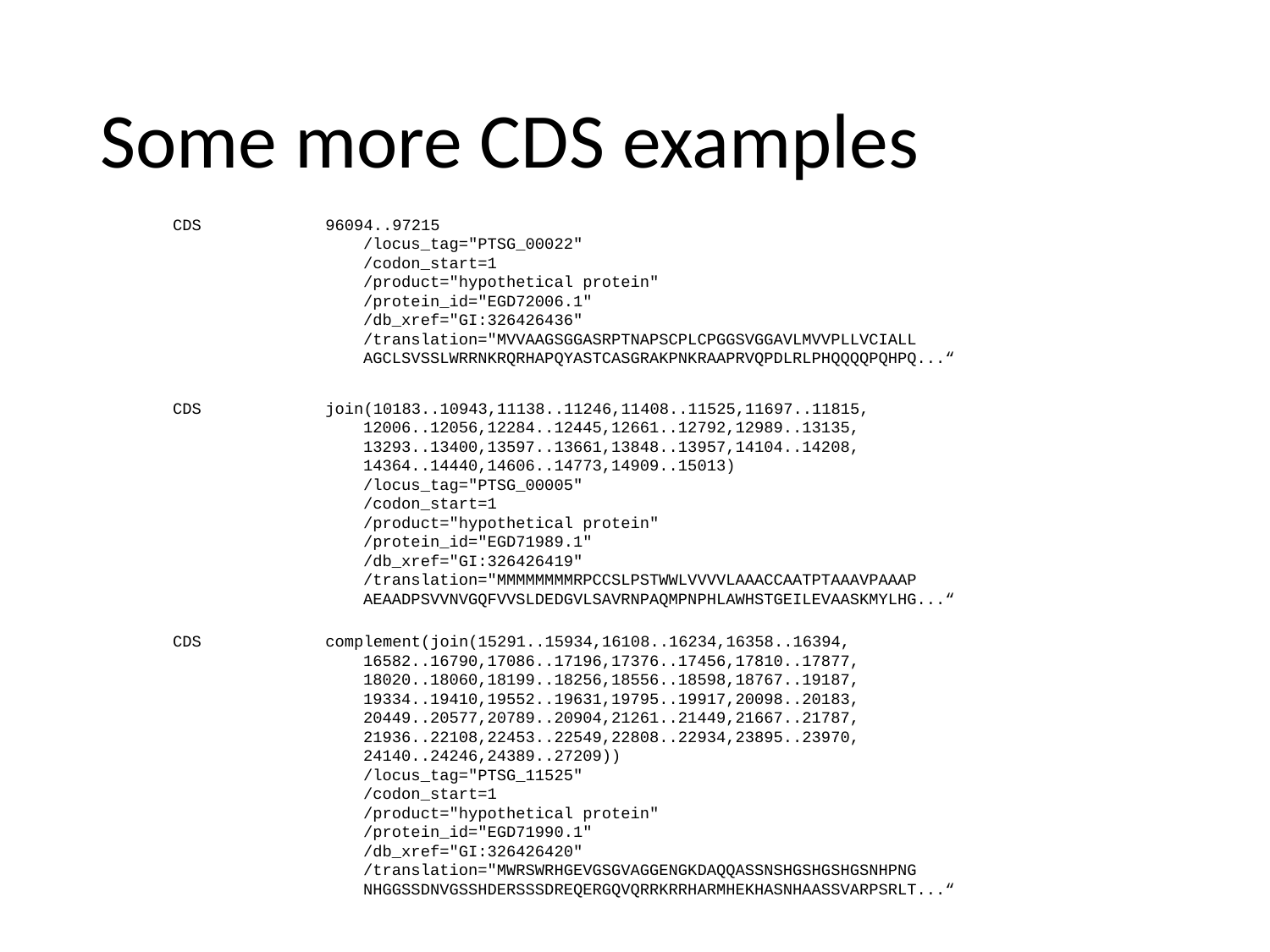

# Some more CDS examples
 CDS             96094..97215
                     /locus_tag="PTSG_00022"
                     /codon_start=1
                     /product="hypothetical protein"
                     /protein_id="EGD72006.1"
                     /db_xref="GI:326426436"
                     /translation="MVVAAGSGGASRPTNAPSCPLCPGGSVGGAVLMVVPLLVCIALL
                     AGCLSVSSLWRRNKRQRHAPQYASTCASGRAKPNKRAAPRVQPDLRLPHQQQQPQHPQ...“
 CDS             join(10183..10943,11138..11246,11408..11525,11697..11815,
                     12006..12056,12284..12445,12661..12792,12989..13135,
                     13293..13400,13597..13661,13848..13957,14104..14208,
                     14364..14440,14606..14773,14909..15013)
                     /locus_tag="PTSG_00005"
                     /codon_start=1
                     /product="hypothetical protein"
                     /protein_id="EGD71989.1"
                     /db_xref="GI:326426419"
                     /translation="MMMMMMMMRPCCSLPSTWWLVVVVLAAACCAATPTAAAVPAAAP
                     AEAADPSVVNVGQFVVSLDEDGVLSAVRNPAQMPNPHLAWHSTGEILEVAASKMYLHG...“
 CDS             complement(join(15291..15934,16108..16234,16358..16394,
                     16582..16790,17086..17196,17376..17456,17810..17877,
                     18020..18060,18199..18256,18556..18598,18767..19187,
                     19334..19410,19552..19631,19795..19917,20098..20183,
                     20449..20577,20789..20904,21261..21449,21667..21787,
                     21936..22108,22453..22549,22808..22934,23895..23970,
                     24140..24246,24389..27209))
                     /locus_tag="PTSG_11525"
                     /codon_start=1
                     /product="hypothetical protein"
                     /protein_id="EGD71990.1"
                     /db_xref="GI:326426420"
                     /translation="MWRSWRHGEVGSGVAGGENGKDAQQASSNSHGSHGSHGSNHPNG
                     NHGGSSDNVGSSHDERSSSDREQERGQVQRRKRRHARMHEKHASNHAASSVARPSRLT...“